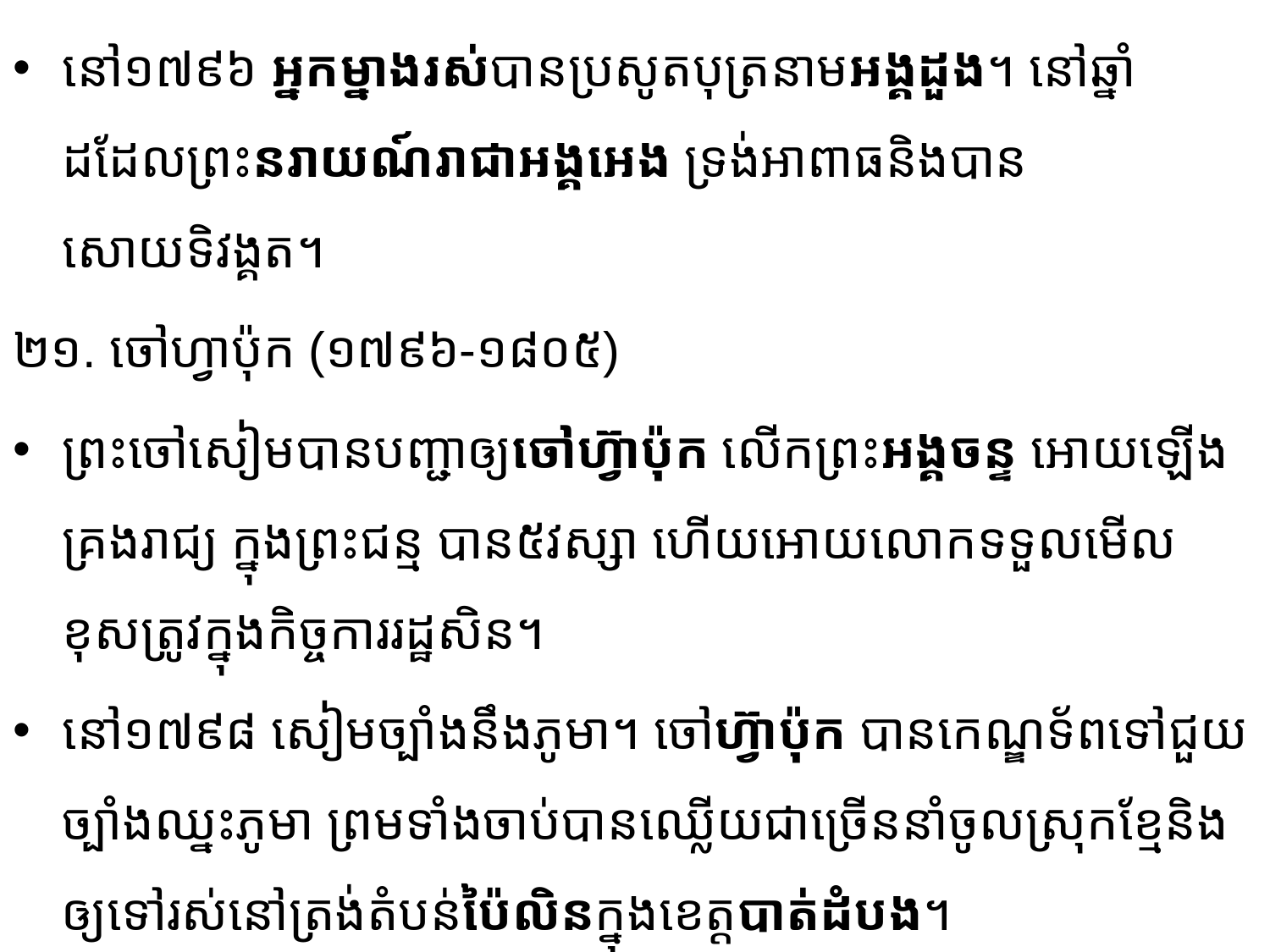

នៅ១៧៩៦ អ្នកម្នាងរស់បានប្រសូតបុត្រនាមអង្គដួង។ នៅឆ្នាំដដែលព្រះនរាយណ៍រាជាអង្គអេង ទ្រង់អាពាធនិងបានសោយទិវង្គត។
២១. ចៅហ្វាប៉ុក (១៧៩៦-១៨០៥)
ព្រះចៅសៀមបានបញ្ជាឲ្យចៅហ៊្វាប៉ុក លើកព្រះអង្គចន្ទ អោយឡើងគ្រងរាជ្យ ក្នុងព្រះជន្ម បាន៥វស្សា ហើយអោយលោកទទួលមើលខុសត្រូវក្នុងកិច្ចការរដ្ឋសិន។
នៅ១៧៩៨ សៀមច្បាំងនឹងភូមា។ ចៅហ៊្វាប៉ុក បានកេណ្ឌទ័ពទៅជួយច្បាំងឈ្នះភូមា ព្រមទាំងចាប់បាន​ឈ្លើយជាច្រើននាំចូលស្រុកខ្មែនិងឲ្យទៅរស់នៅត្រង់តំបន់ប៉ៃលិនក្នុងខេត្តបាត់ដំបង។